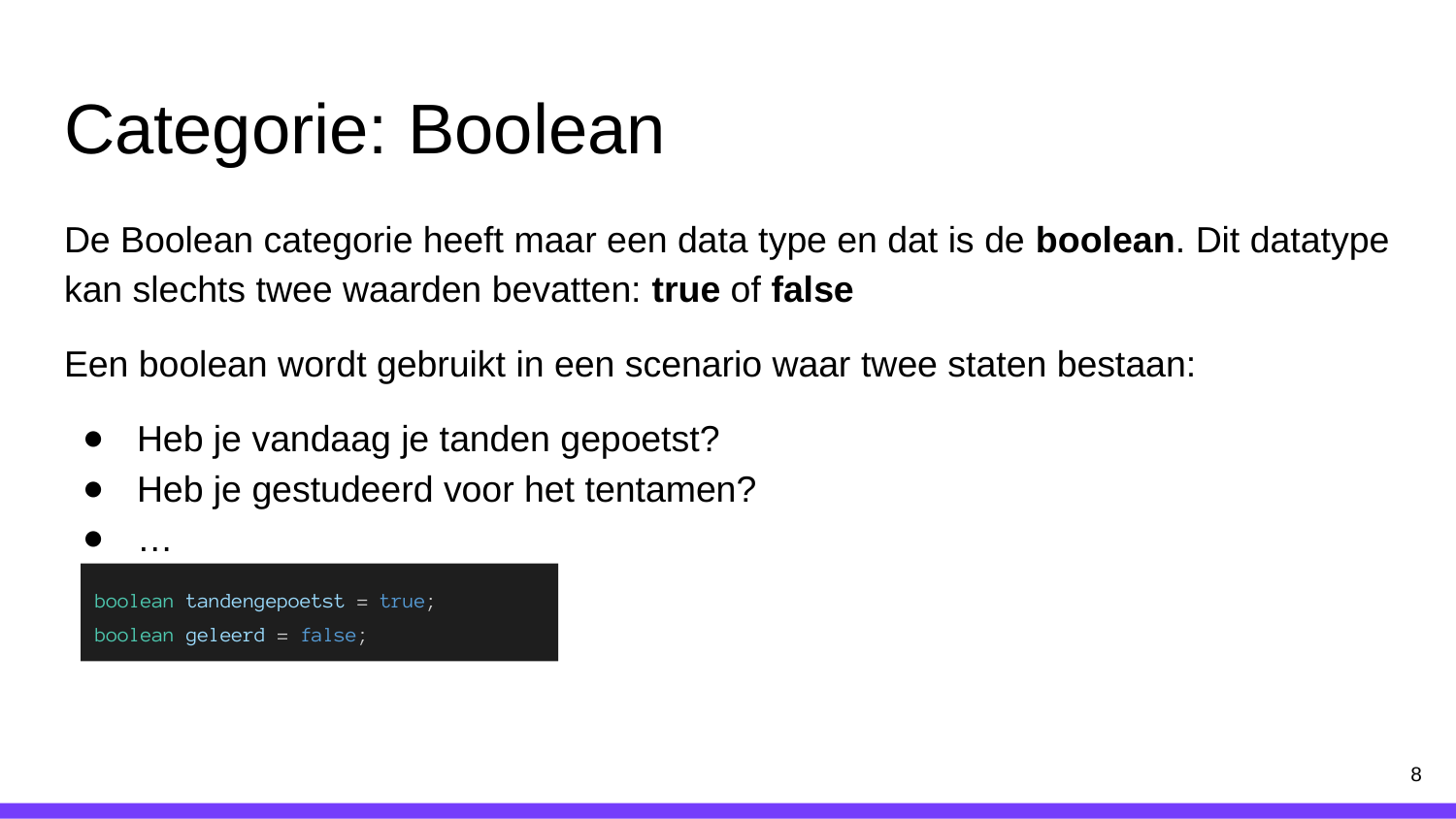

# Categorie: Boolean
De Boolean categorie heeft maar een data type en dat is de boolean. Dit datatype kan slechts twee waarden bevatten: true of false
Een boolean wordt gebruikt in een scenario waar twee staten bestaan:
Heb je vandaag je tanden gepoetst?
Heb je gestudeerd voor het tentamen?
…
boolean tandengepoetst = true;
boolean geleerd = false;
8